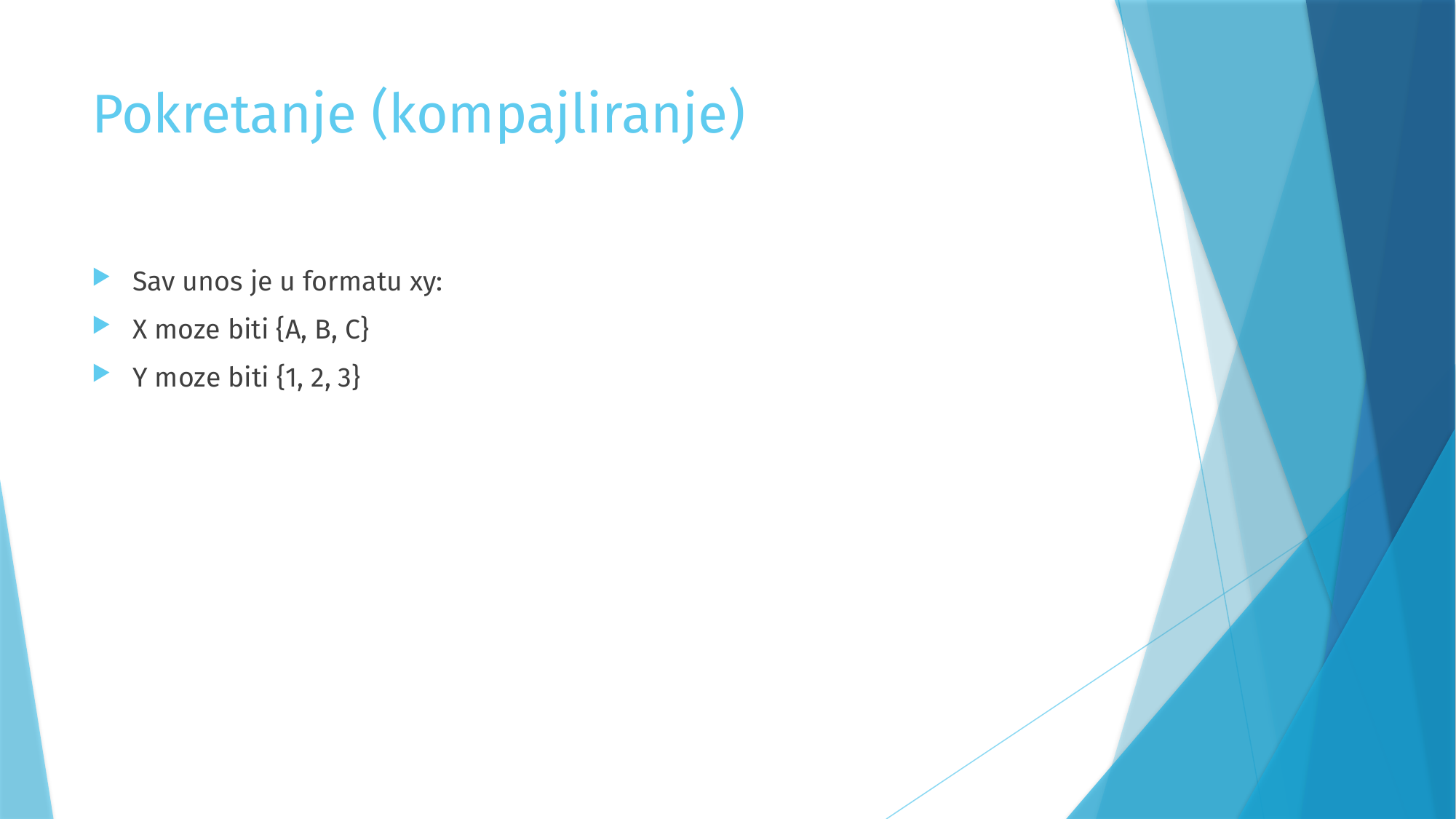

# Pokretanje (kompajliranje)
Sav unos je u formatu xy:
X moze biti {A, B, C}
Y moze biti {1, 2, 3}